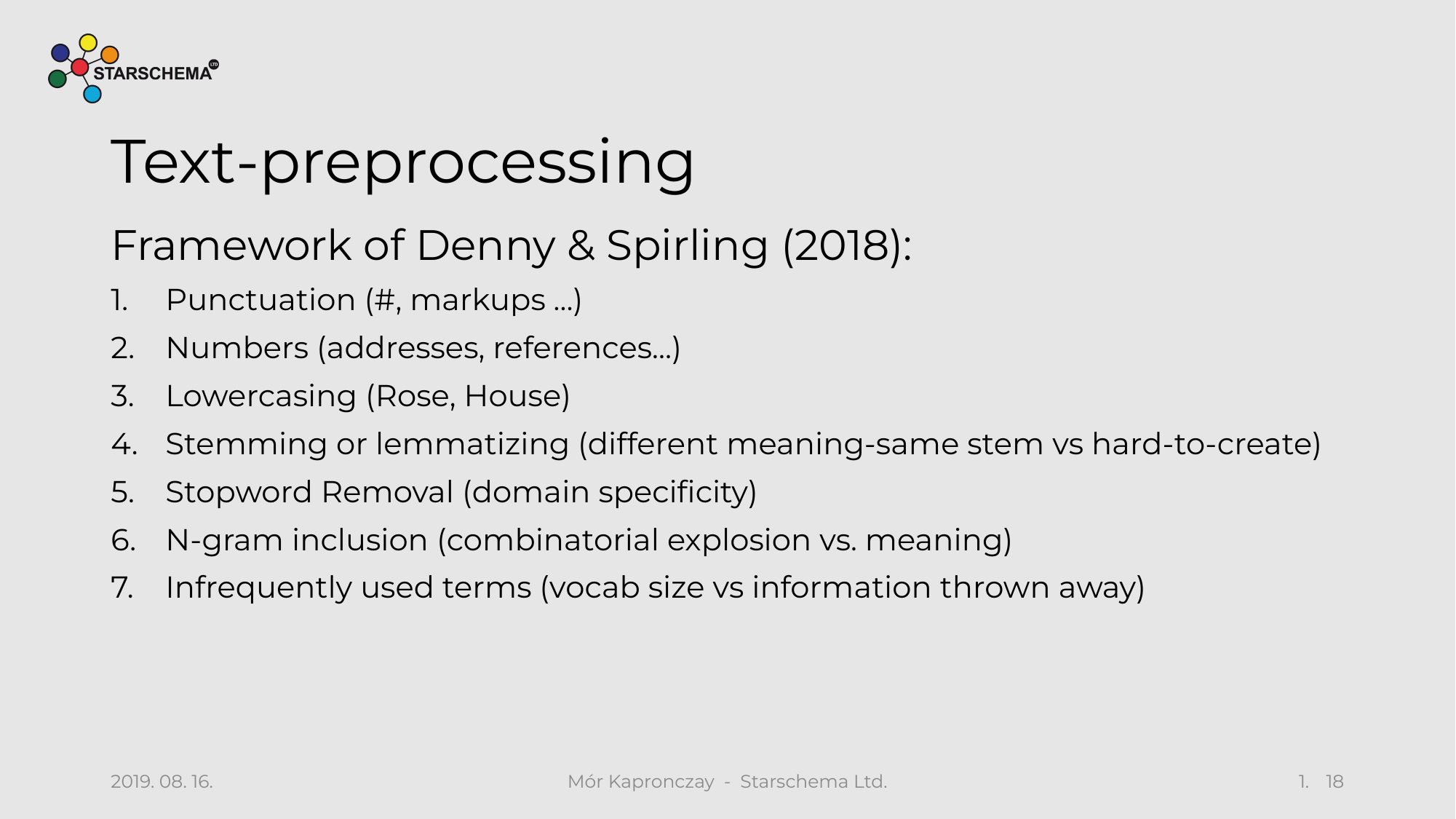

# Text-preprocessing
Framework of Denny & Spirling (2018):
Punctuation (#, markups …)
Numbers (addresses, references…)
Lowercasing (Rose, House)
Stemming or lemmatizing (different meaning-same stem vs hard-to-create)
Stopword Removal (domain specificity)
N-gram inclusion (combinatorial explosion vs. meaning)
Infrequently used terms (vocab size vs information thrown away)
2019. 08. 16.
Mór Kapronczay  -  Starschema Ltd.
18